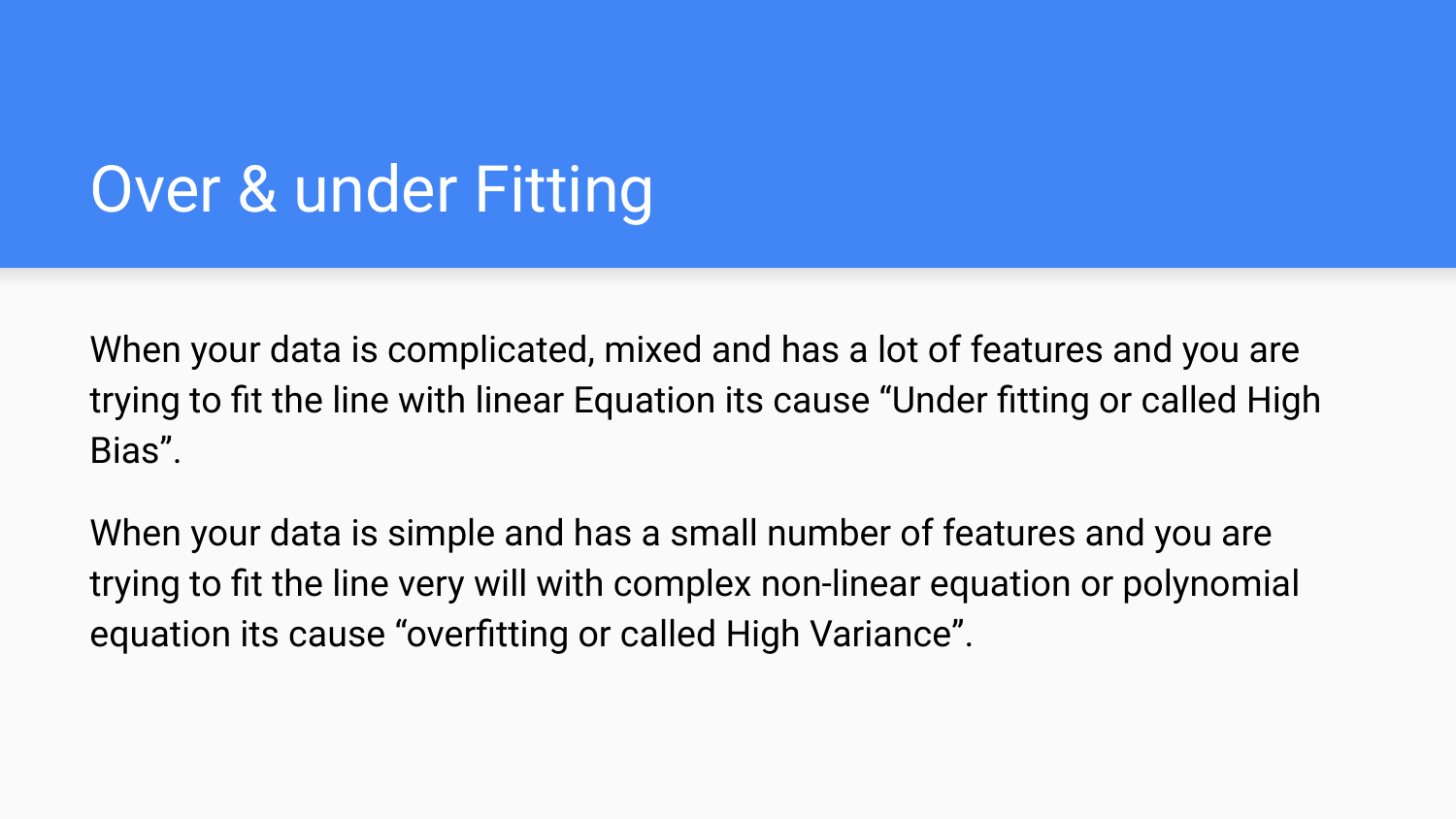

# Over & under Fitting
When your data is complicated, mixed and has a lot of features and you are trying to fit the line with linear Equation its cause “Under fitting or called High Bias”.
When your data is simple and has a small number of features and you are trying to fit the line very will with complex non-linear equation or polynomial equation its cause “overfitting or called High Variance”.